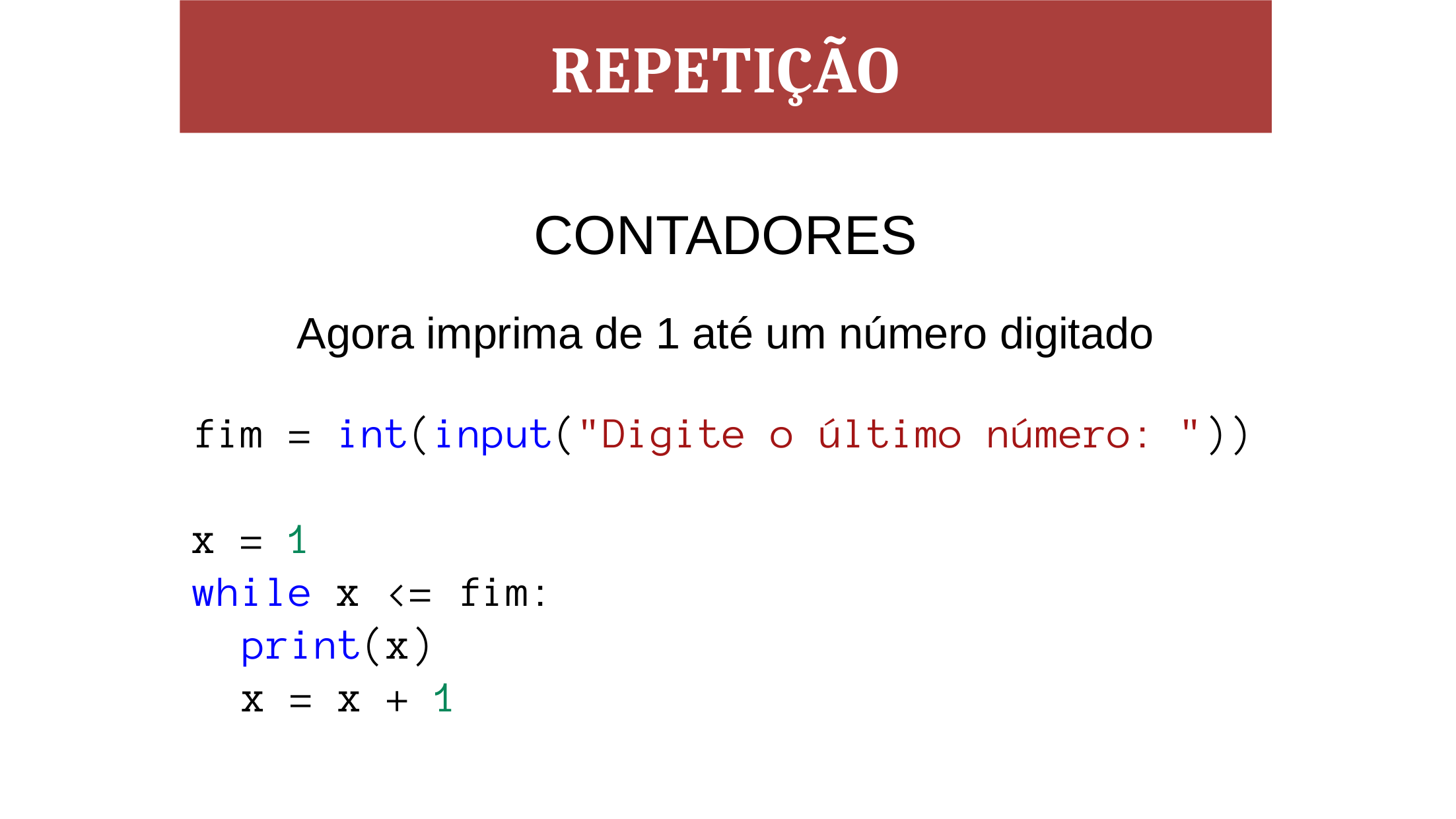

REPETIÇÃO

CONTADORES

Agora imprima de 1 até um número digitado

fim = int(input("Digite o último número: "))
x = 1
while x <= fim:
print(x)
x = x + 1